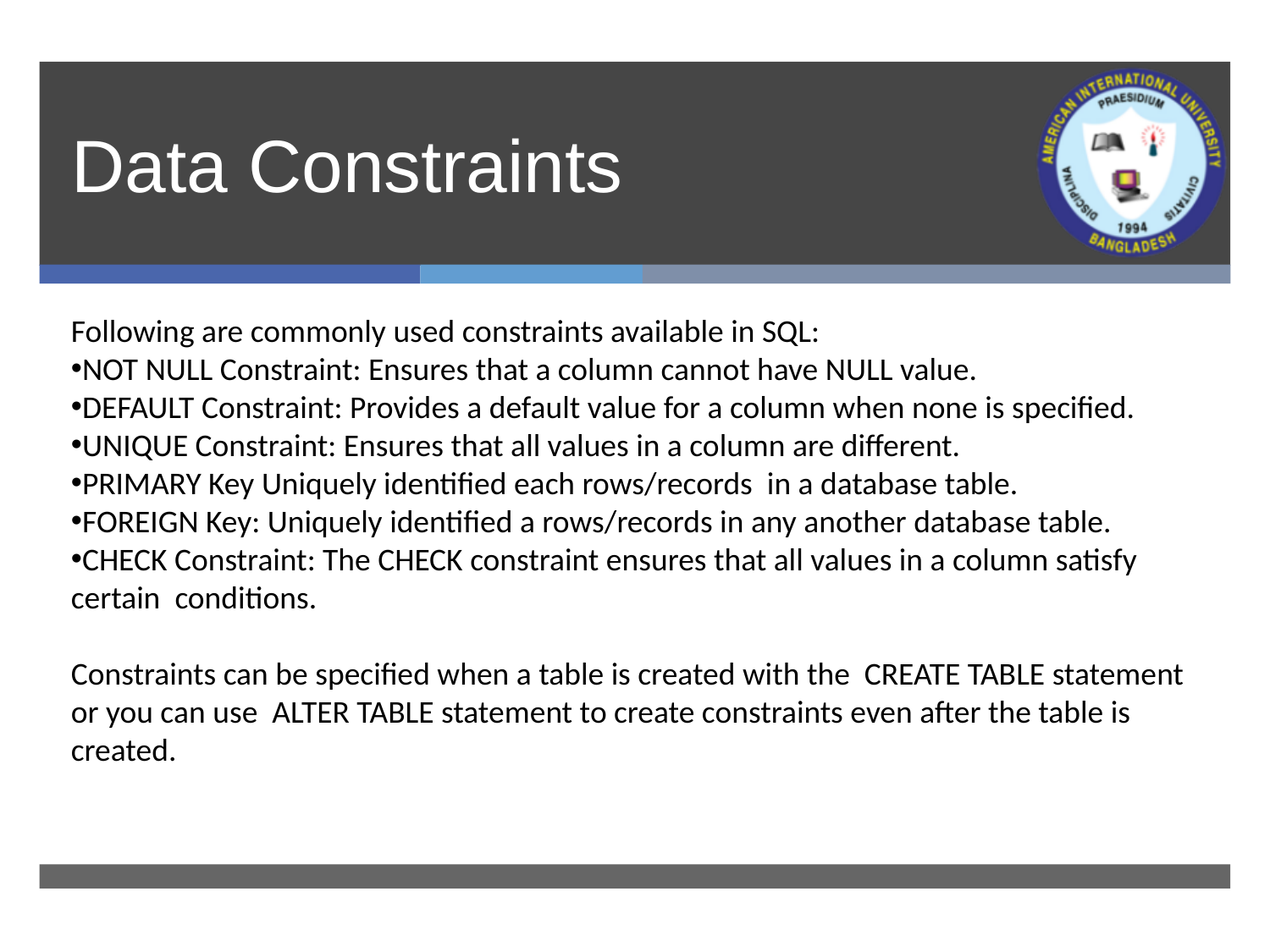

# Data Constraints
Following are commonly used constraints available in SQL:
NOT NULL Constraint: Ensures that a column cannot have NULL value.
DEFAULT Constraint: Provides a default value for a column when none is specified.
UNIQUE Constraint: Ensures that all values in a column are different.
PRIMARY Key Uniquely identified each rows/records  in a database table.
FOREIGN Key: Uniquely identified a rows/records in any another database table.
CHECK Constraint: The CHECK constraint ensures that all values in a column satisfy certain  conditions.

Constraints can be specified when a table is created with the  CREATE TABLE statement or you can use  ALTER TABLE statement to create constraints even after the table is created.